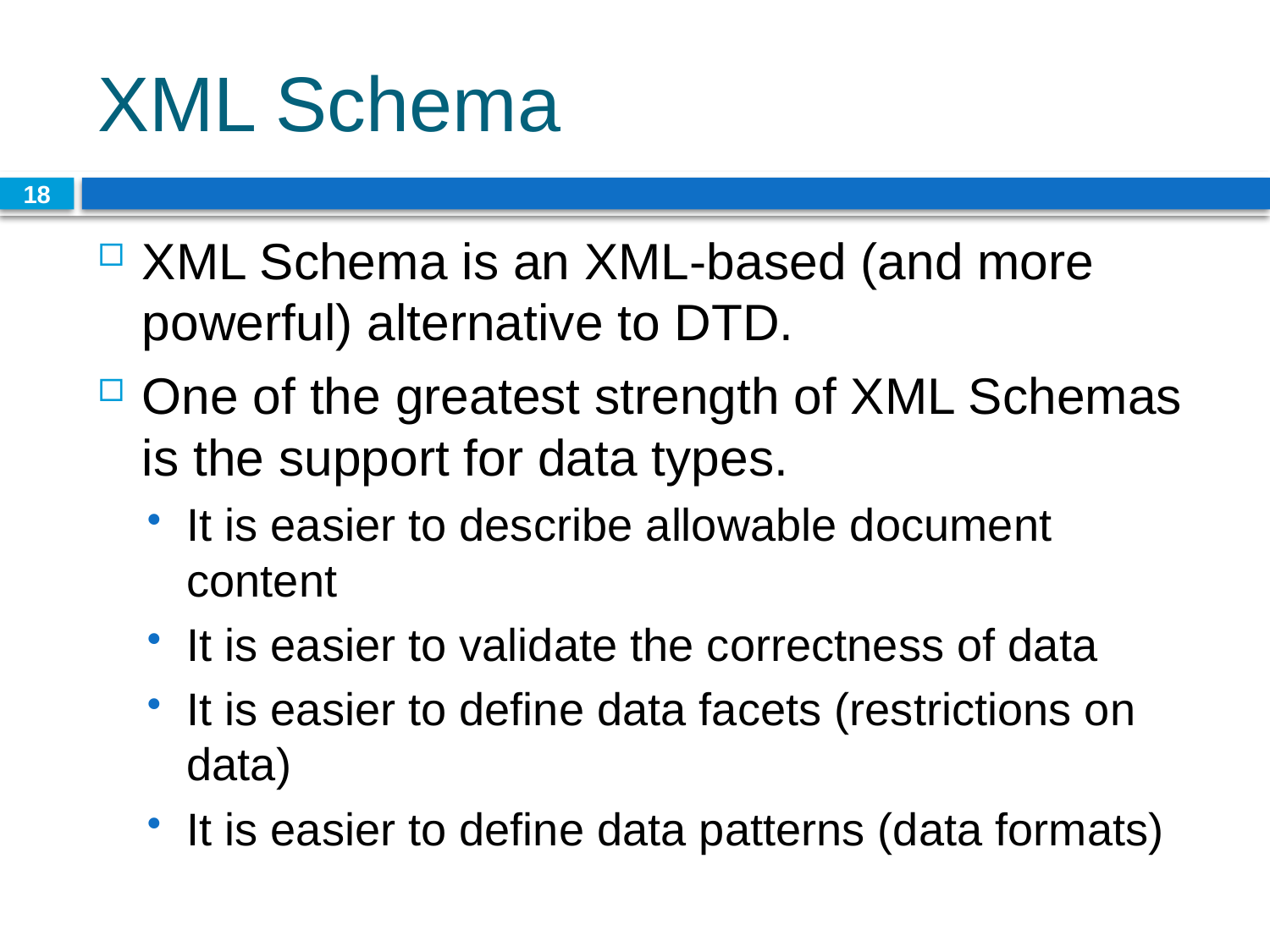

# XML Schema
18
XML Schema is an XML-based (and more powerful) alternative to DTD.
One of the greatest strength of XML Schemas is the support for data types.
It is easier to describe allowable document content
It is easier to validate the correctness of data
It is easier to define data facets (restrictions on data)
It is easier to define data patterns (data formats)